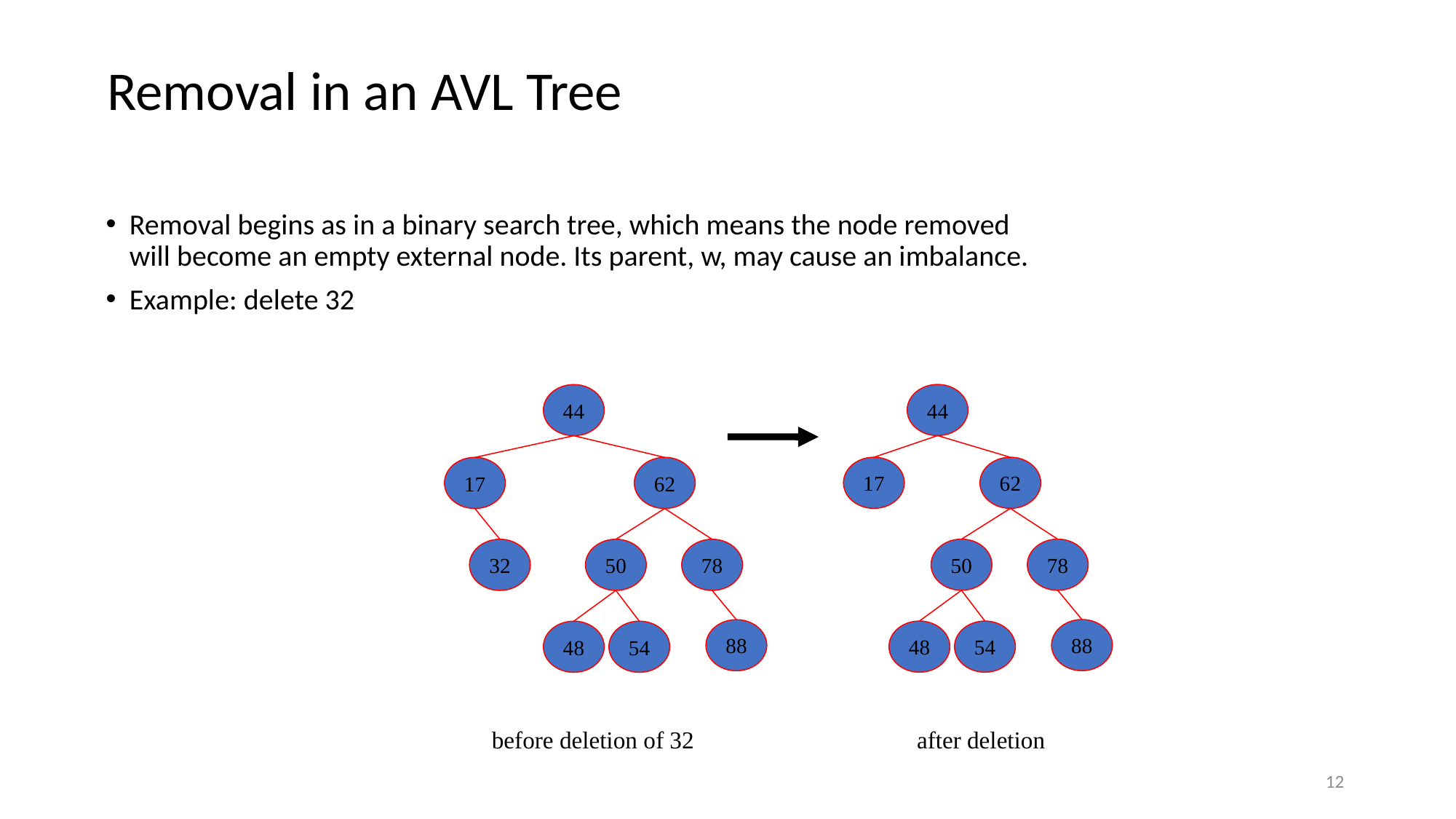

# Removal in an AVL Tree
Removal begins as in a binary search tree, which means the node removed will become an empty external node. Its parent, w, may cause an imbalance.
Example: delete 32
44
44
17
62
32
50
78
88
48
54

17
62
50
78
88
48
54
before deletion of 32
after deletion
12